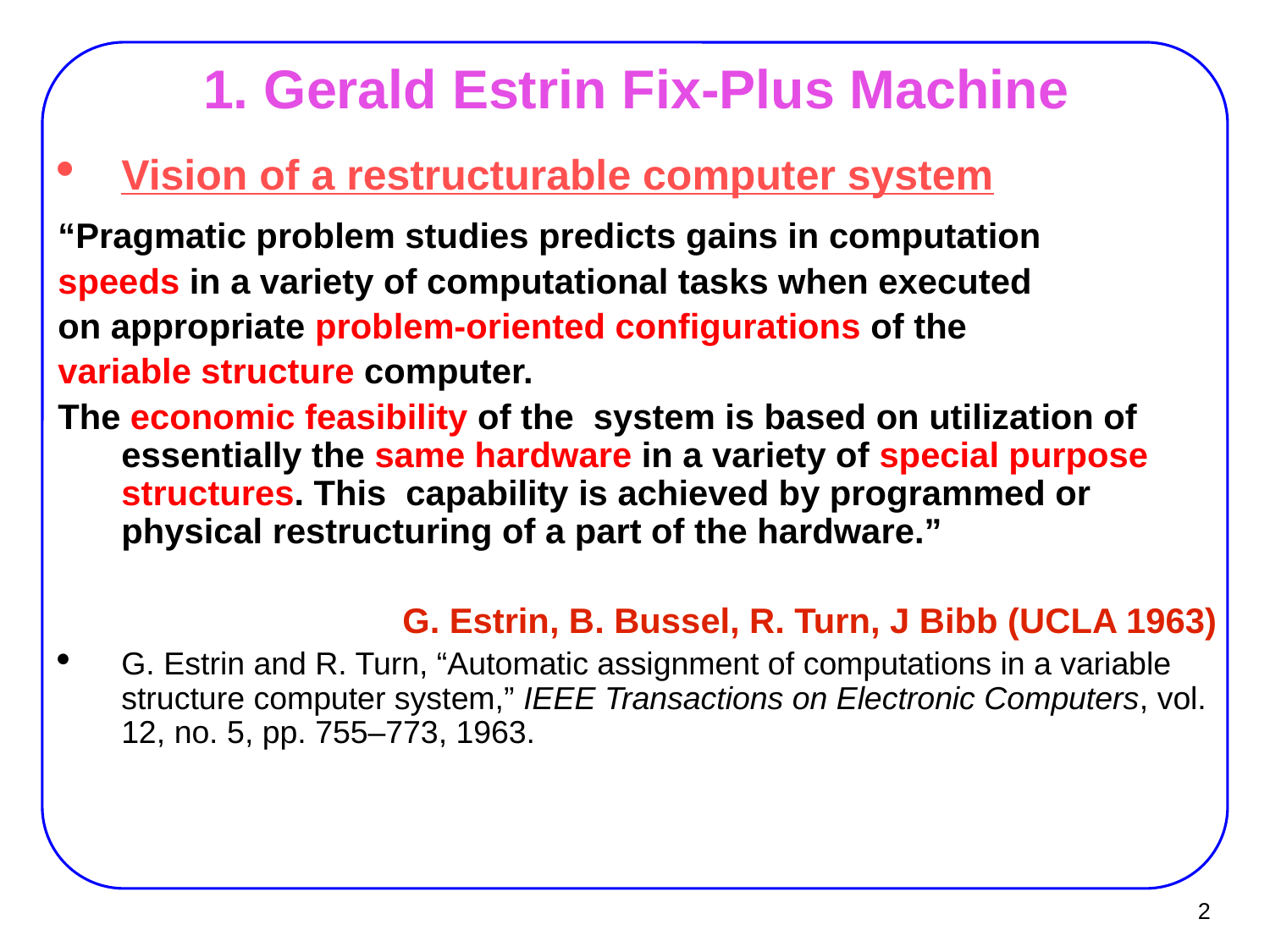

1. Gerald Estrin Fix-Plus Machine
# Vision of a restructurable computer system

“Pragmatic problem studies predicts gains in computation
speeds in a variety of computational tasks when executed
on appropriate problem-oriented configurations of the
variable structure computer.
The economic feasibility of the  system is based on utilization of essentially the same hardware in a variety of special purpose structures. This  capability is achieved by programmed or physical restructuring of a part of the hardware.”

G. Estrin, B. Bussel, R. Turn, J Bibb (UCLA 1963)
G. Estrin and R. Turn, “Automatic assignment of computations in a variable structure computer system,” IEEE Transactions on Electronic Computers, vol. 12, no. 5, pp. 755–773, 1963.

2